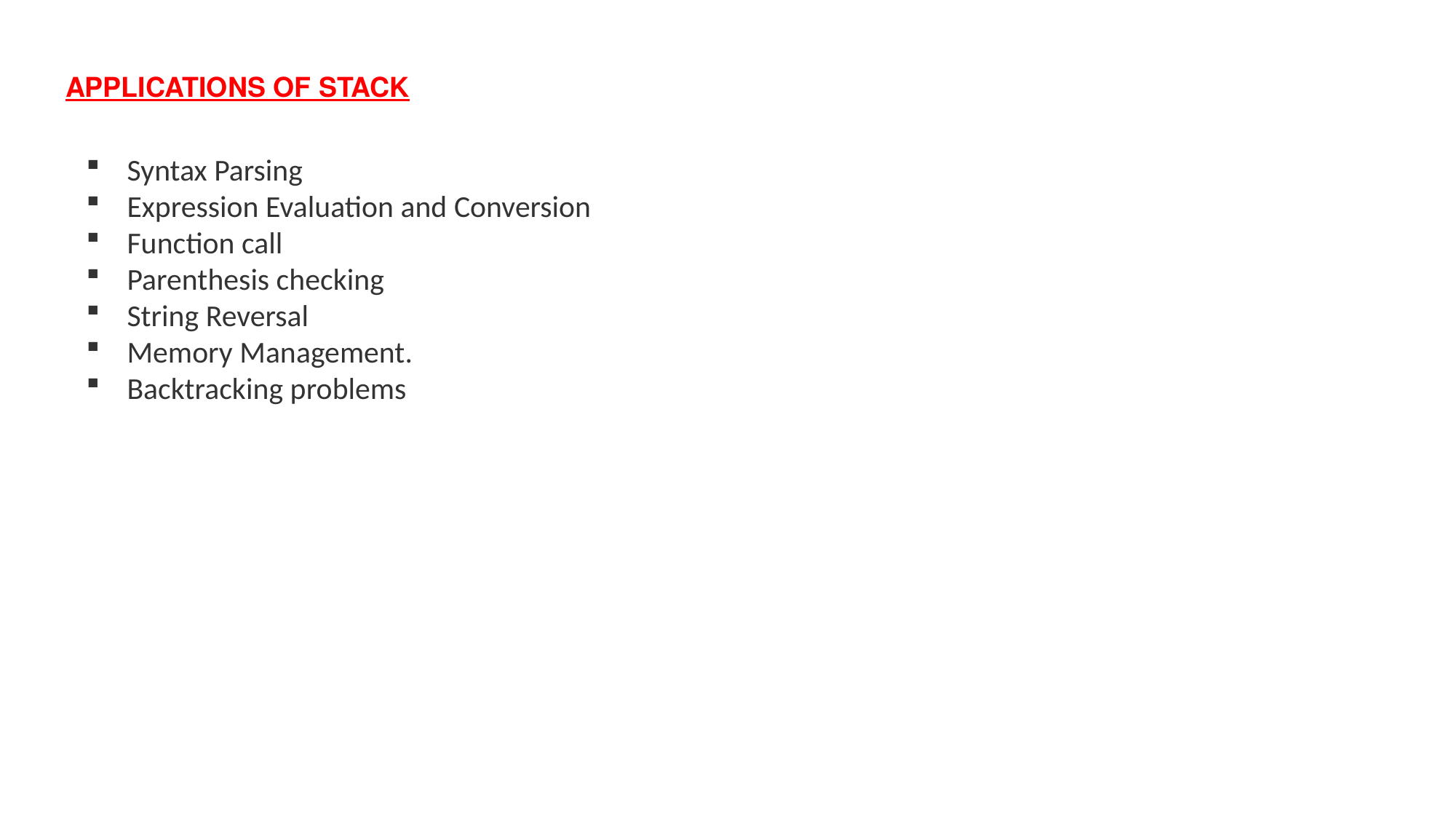

APPLICATIONS OF STACK

Syntax Parsing
Expression Evaluation and Conversion
Function call
Parenthesis checking
String Reversal
Memory Management.
Backtracking problems